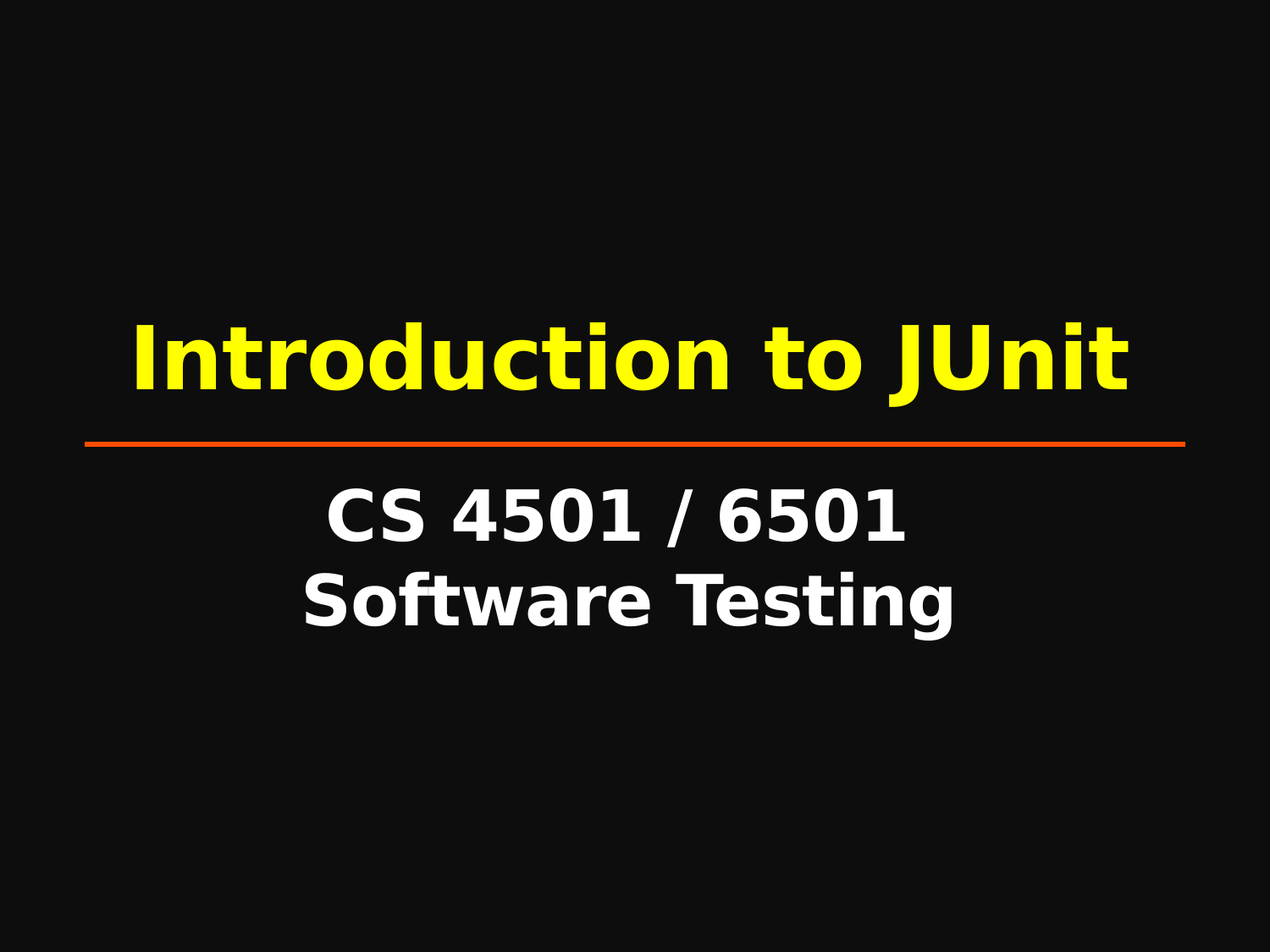

# Introduction to JUnit CS 4501 / 6501 Software Testing